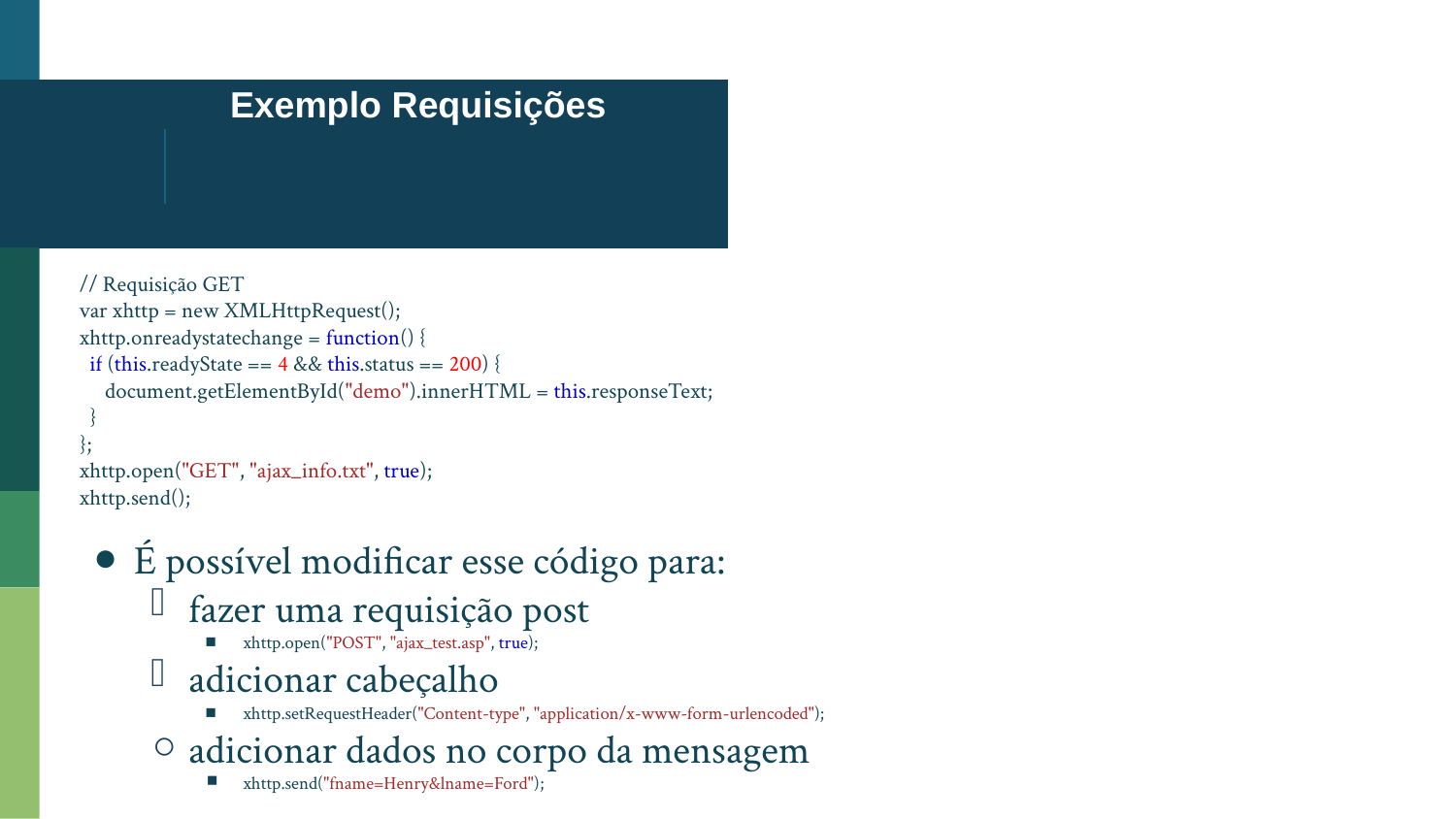

# Exemplo Requisições
// Requisição GET
var xhttp = new XMLHttpRequest();
xhttp.onreadystatechange = function() {
  if (this.readyState == 4 && this.status == 200) {
     document.getElementById("demo").innerHTML = this.responseText;
  }
};
xhttp.open("GET", "ajax_info.txt", true);
xhttp.send();

É possível modificar esse código para:
fazer uma requisição post
xhttp.open("POST", "ajax_test.asp", true);
adicionar cabeçalho
xhttp.setRequestHeader("Content-type", "application/x-www-form-urlencoded");
adicionar dados no corpo da mensagem
xhttp.send("fname=Henry&lname=Ford");